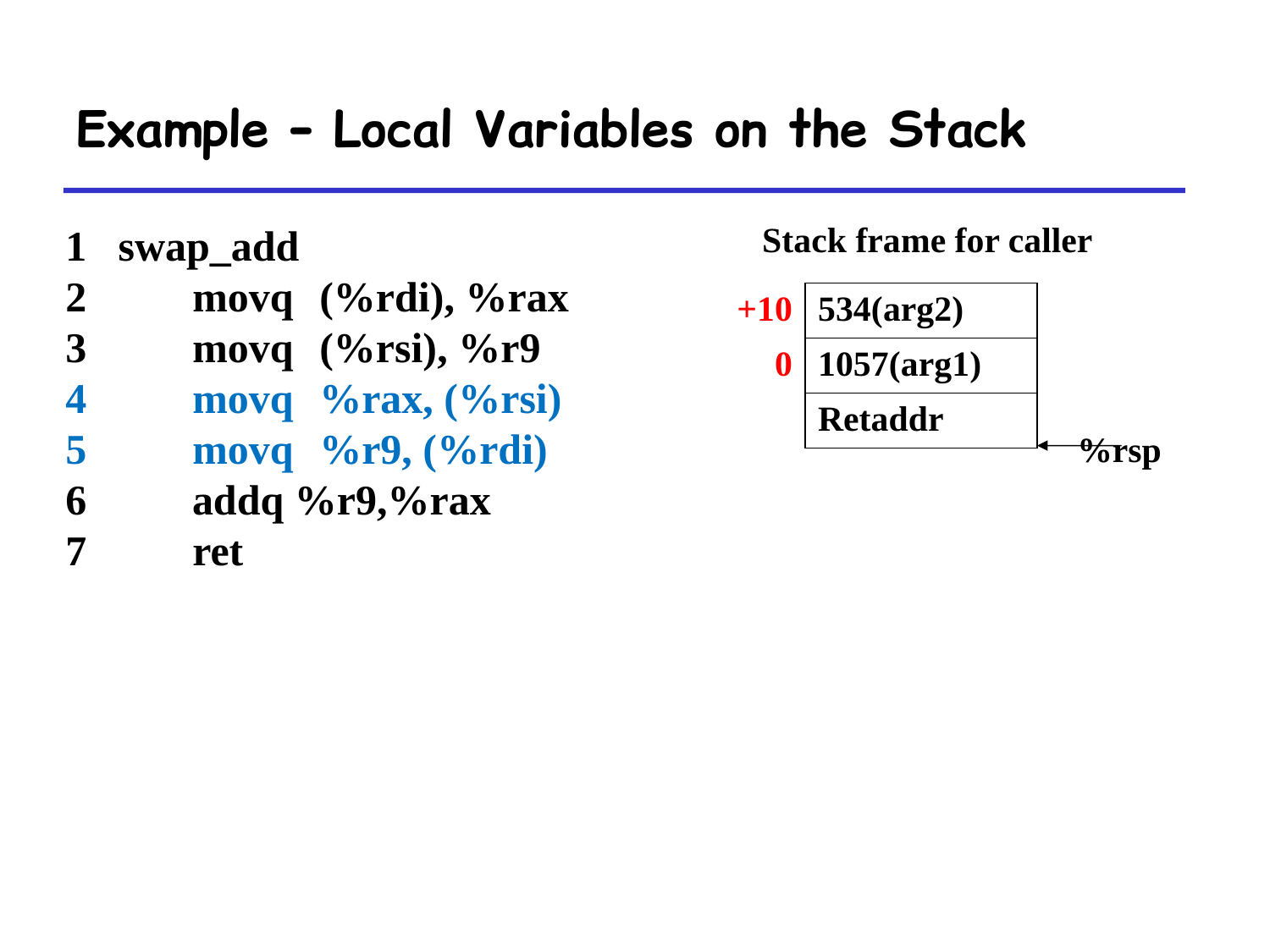

# Example – Local Variables on the Stack
Stack frame for caller
1   swap_add
2 	movq	(%rdi), %rax
3 	movq 	(%rsi), %r9
4 	movq 	%rax, (%rsi)
5 	movq 	%r9, (%rdi)
6          addq %r9,%rax
7 	ret
| +10 | 534(arg2) |
| --- | --- |
| 0 | 1057(arg1) |
|  | Retaddr |
%rsp

74